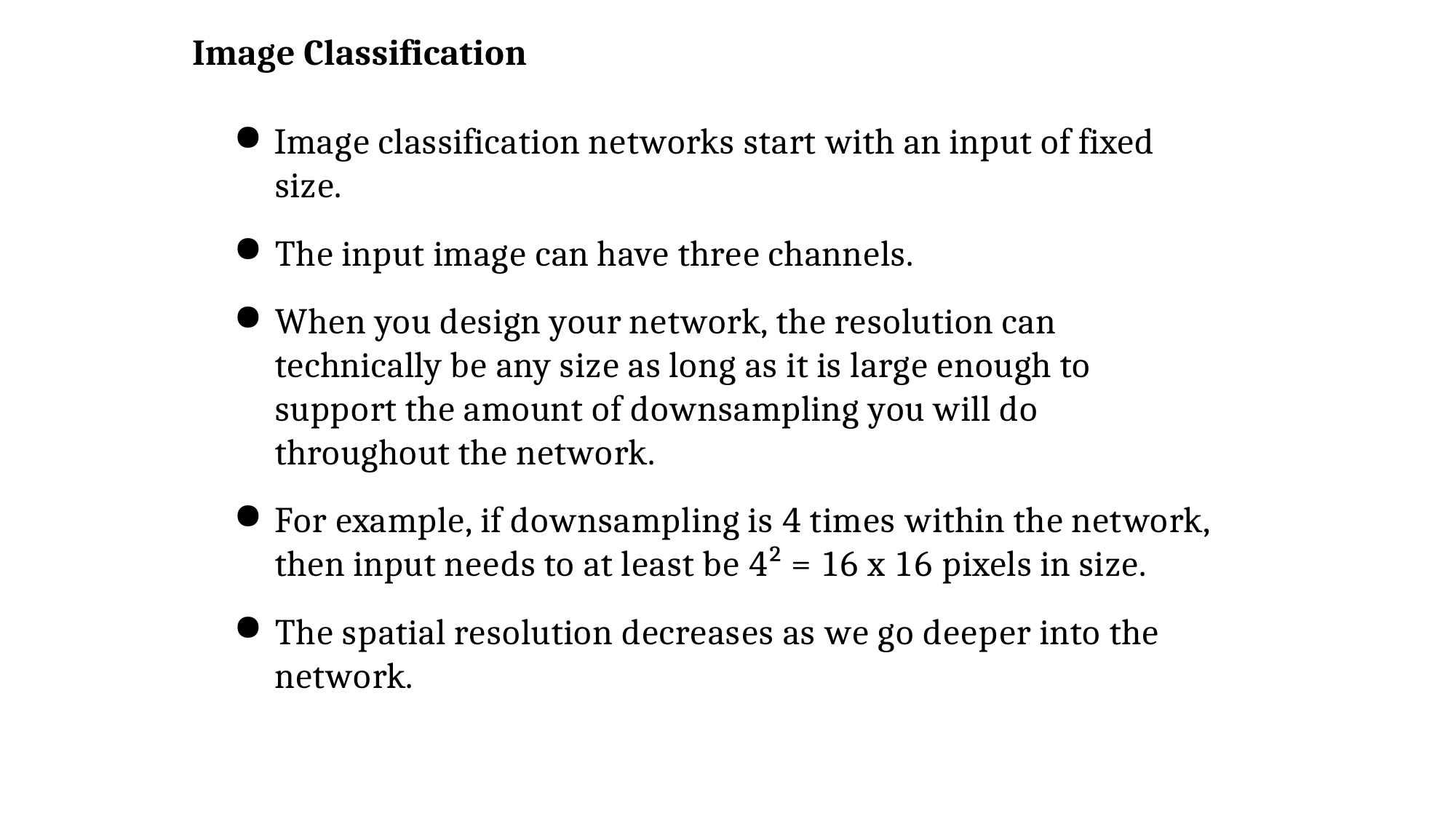

Image Classification
Image classification networks start with an input of fixed size.
The input image can have three channels.
When you design your network, the resolution can technically be any size as long as it is large enough to support the amount of downsampling you will do throughout the network.
For example, if downsampling is 4 times within the network, then input needs to at least be 4² = 16 x 16 pixels in size.
The spatial resolution decreases as we go deeper into the network.